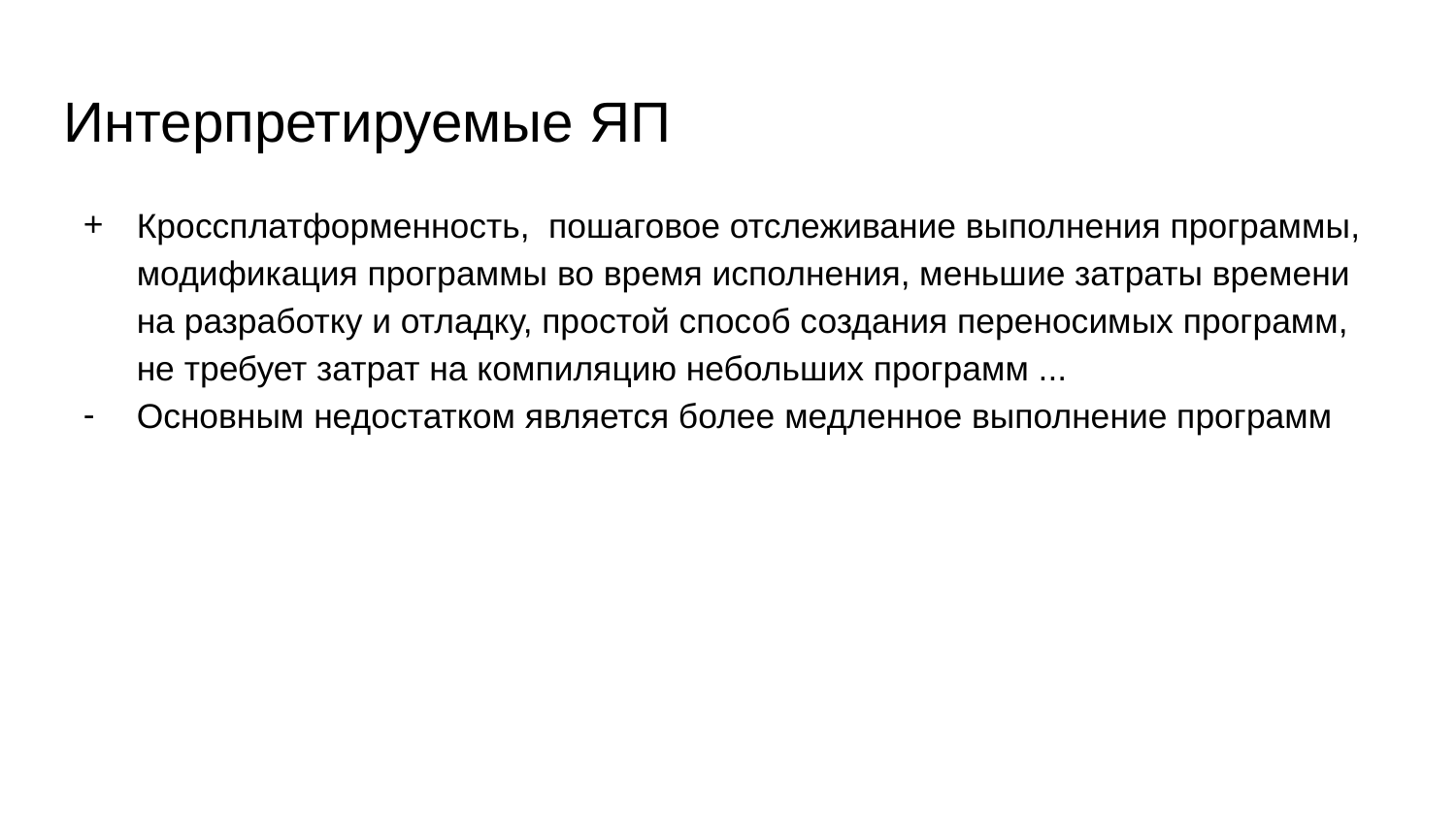

Интерпретируемые ЯП
Кроссплатформенность,  пошаговое отслеживание выполнения программы, модификация программы во время исполнения, меньшие затраты времени на разработку и отладку, простой способ создания переносимых программ, не требует затрат на компиляцию небольших программ ...
Основным недостатком является более медленное выполнение программ